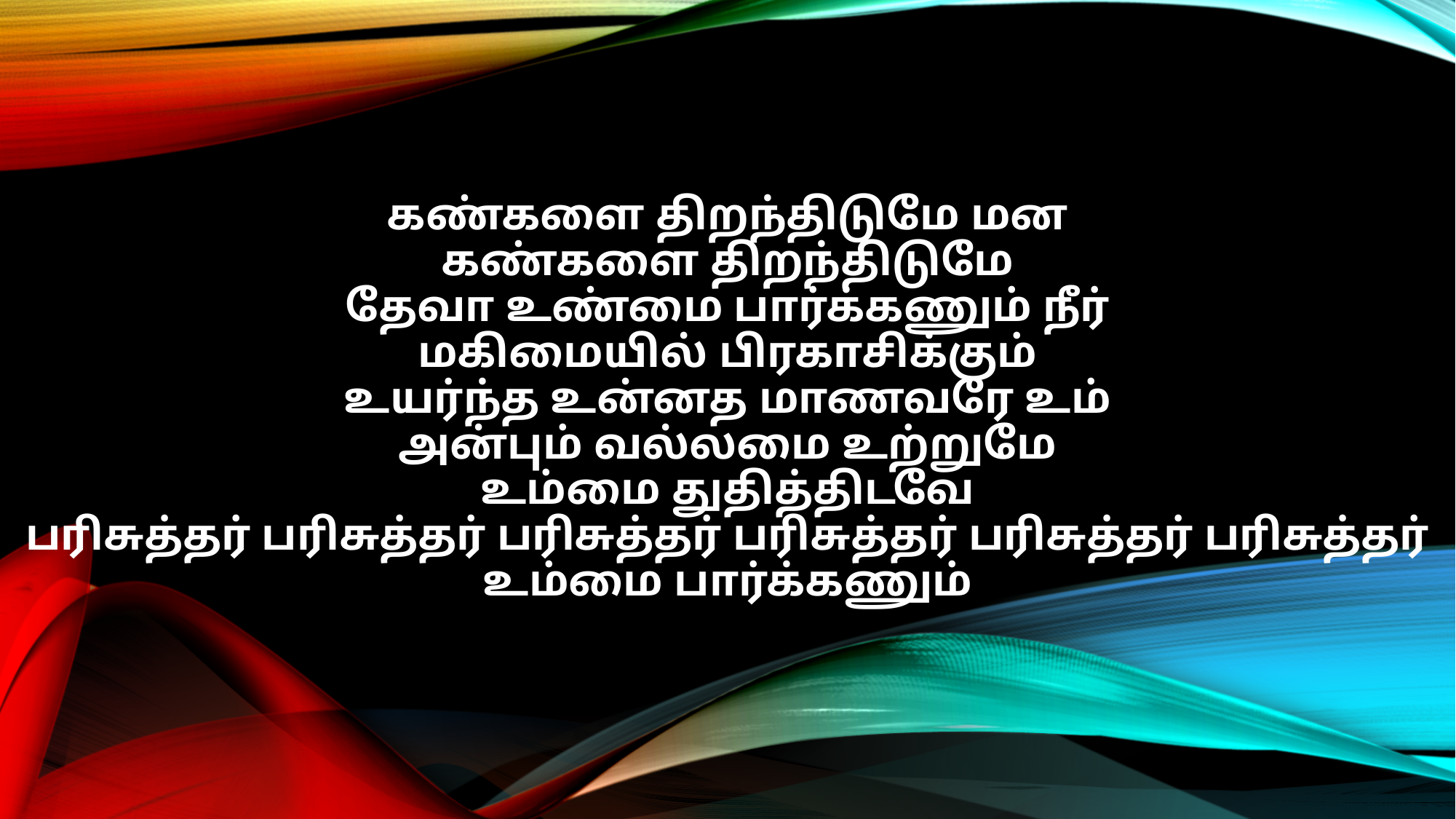

கண்களை திறந்திடுமே மன
கண்களை திறந்திடுமே
தேவா உண்மை பார்க்கணும் நீர்
மகிமையில் பிரகாசிக்கும்
உயர்ந்த உன்னத மாணவரே உம்
அன்பும் வல்லமை உற்றுமே
உம்மை துதித்திடவே
பரிசுத்தர் பரிசுத்தர் பரிசுத்தர் பரிசுத்தர் பரிசுத்தர் பரிசுத்தர்
உம்மை பார்க்கணும்